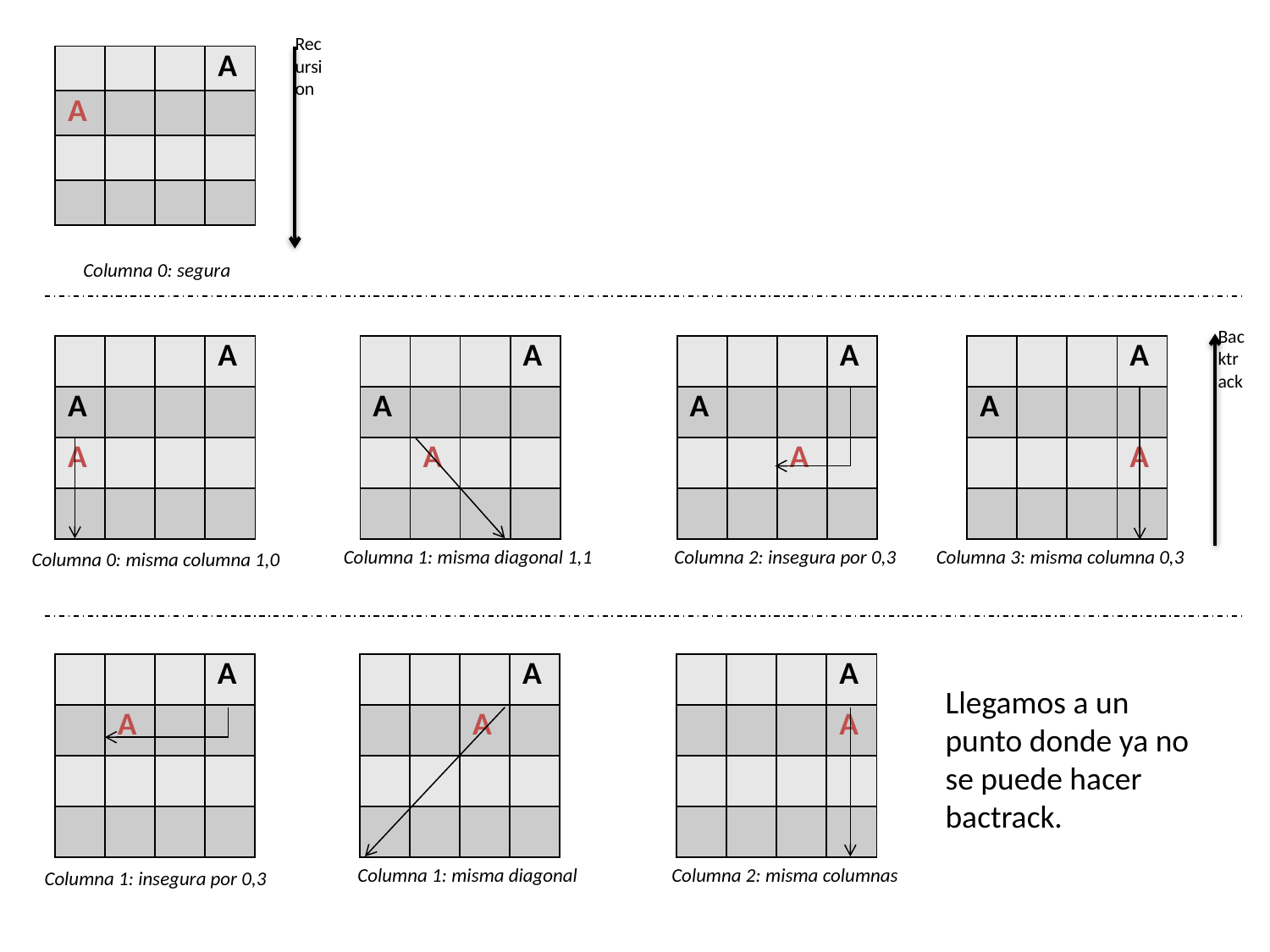

Recursion
|  |  |  | A |
| --- | --- | --- | --- |
| A |  |  |  |
|  |  |  |  |
|  |  |  |  |
Columna 0: segura
Backtrack
|  |  |  | A |
| --- | --- | --- | --- |
| A |  |  |  |
| A |  |  |  |
|  |  |  |  |
|  |  |  | A |
| --- | --- | --- | --- |
| A |  |  |  |
|  | A |  |  |
|  |  |  |  |
|  |  |  | A |
| --- | --- | --- | --- |
| A |  |  |  |
|  |  | A |  |
|  |  |  |  |
|  |  |  | A |
| --- | --- | --- | --- |
| A |  |  |  |
|  |  |  | A |
|  |  |  |  |
Columna 1: misma diagonal 1,1
Columna 2: insegura por 0,3
Columna 3: misma columna 0,3
Columna 0: misma columna 1,0
|  |  |  | A |
| --- | --- | --- | --- |
|  | A |  |  |
|  |  |  |  |
|  |  |  |  |
|  |  |  | A |
| --- | --- | --- | --- |
|  |  | A |  |
|  |  |  |  |
|  |  |  |  |
|  |  |  | A |
| --- | --- | --- | --- |
|  |  |  | A |
|  |  |  |  |
|  |  |  |  |
Llegamos a un punto donde ya no se puede hacer bactrack.
Columna 1: misma diagonal
Columna 2: misma columnas
Columna 1: insegura por 0,3